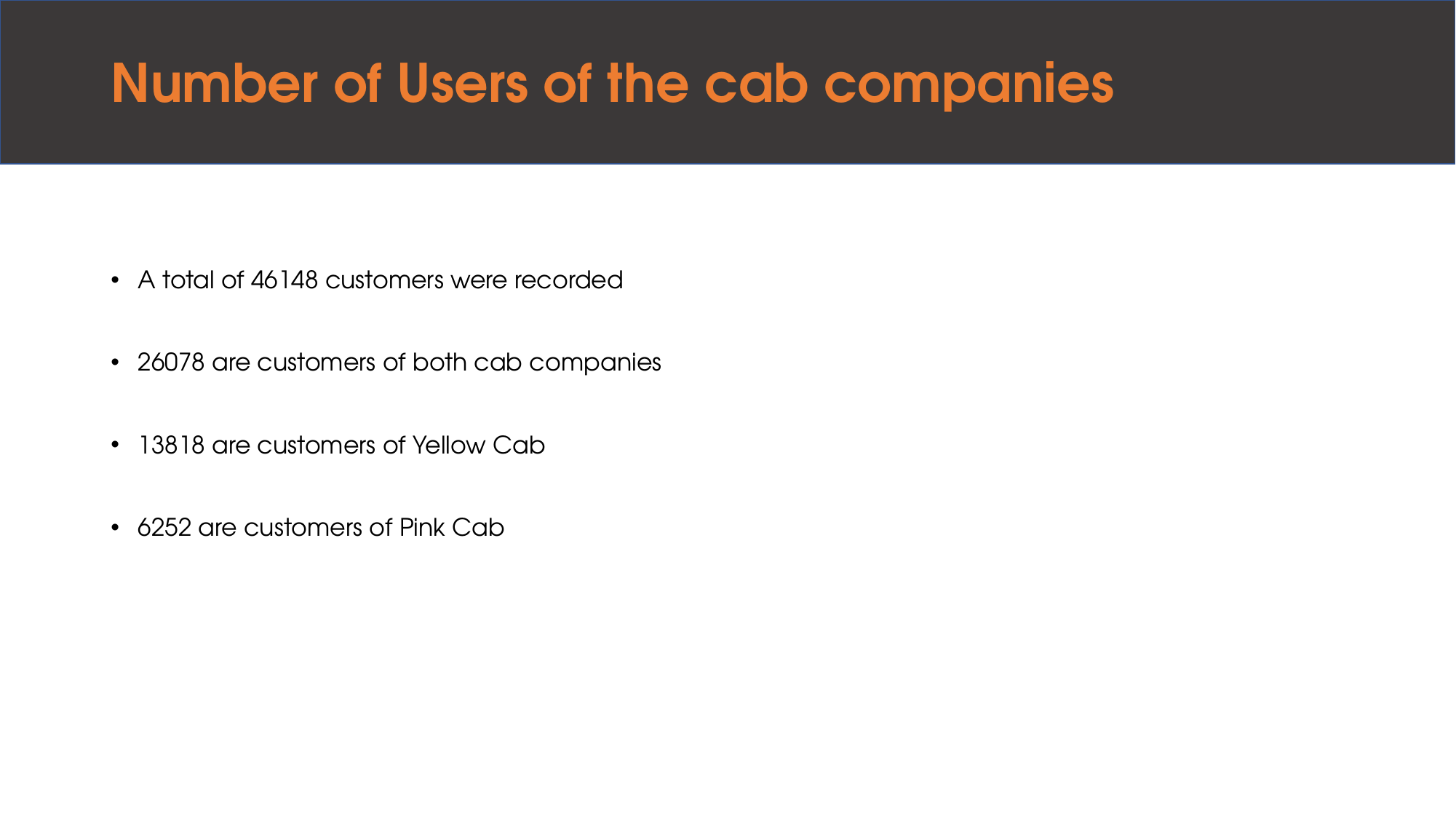

# Number of Users of the cab companies

A total of 46148 customers were recorded

26078 are customers of both cab companies

13818 are customers of Yellow Cab

6252 are customers of Pink Cab